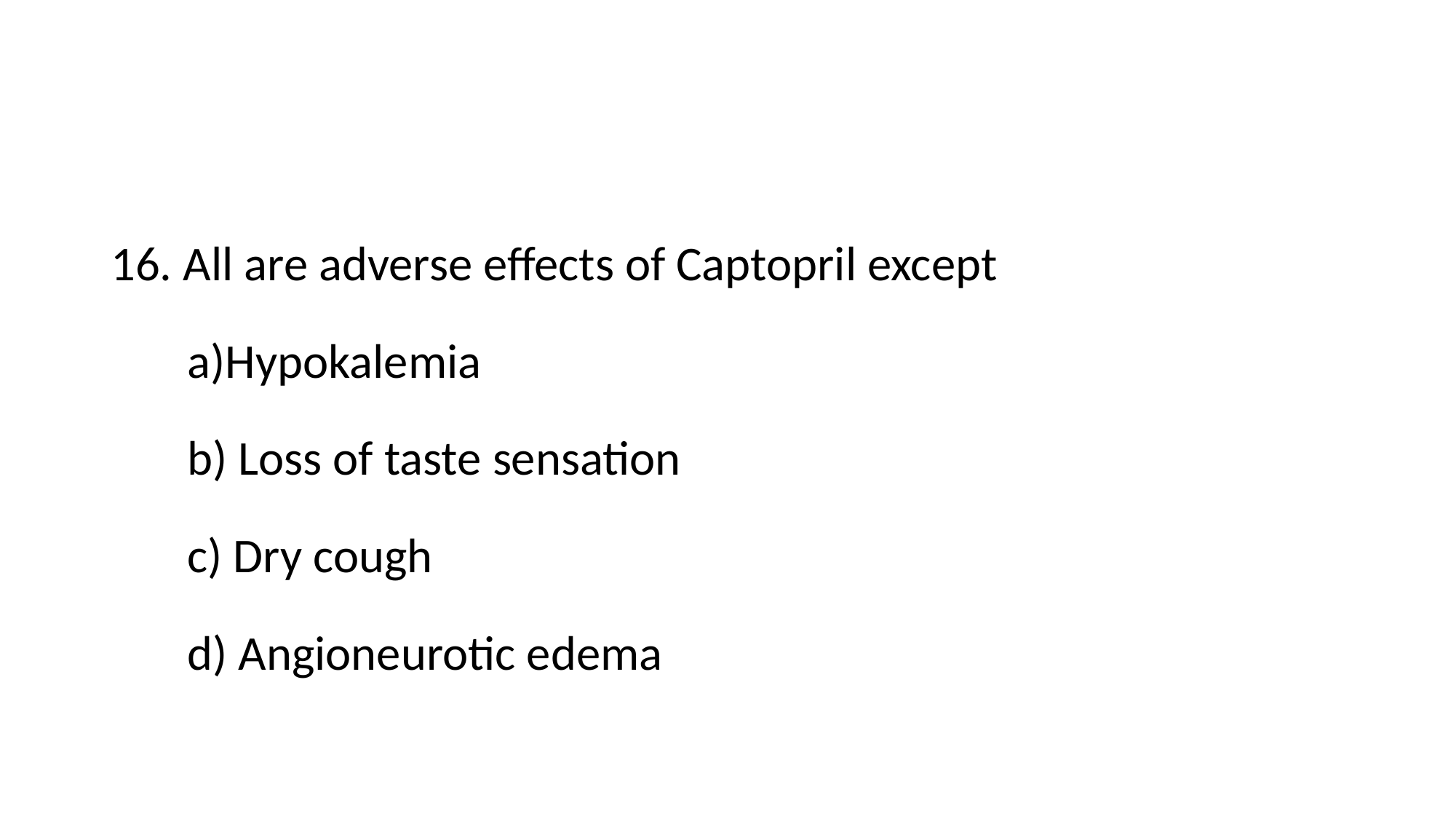

16. All are adverse effects of Captopril except
       a)Hypokalemia
       b) Loss of taste sensation
       c) Dry cough
       d) Angioneurotic edema